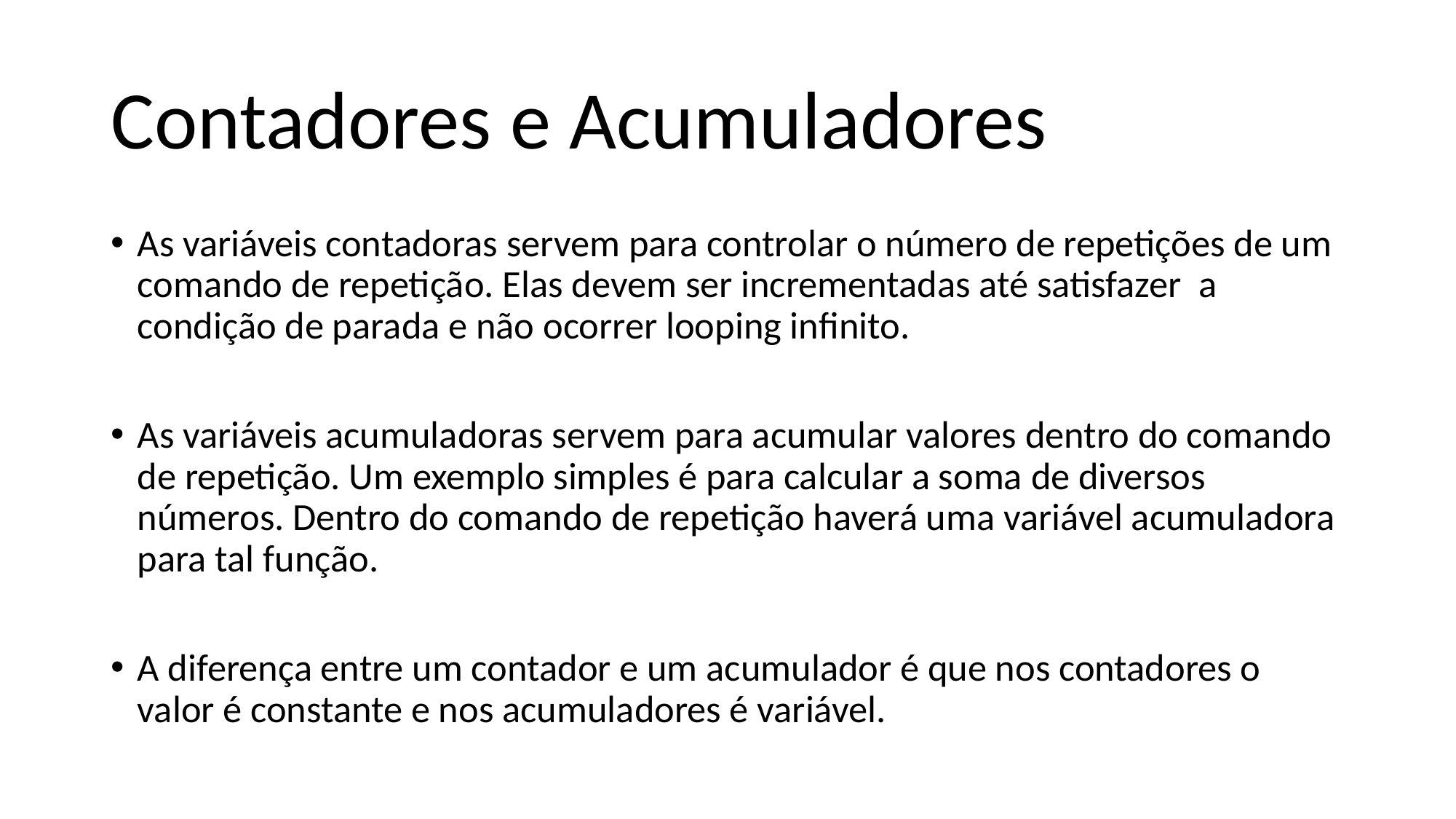

# Contadores e Acumuladores
As variáveis contadoras servem para controlar o número de repetições de um comando de repetição. Elas devem ser incrementadas até satisfazer  a condição de parada e não ocorrer looping infinito.

As variáveis acumuladoras servem para acumular valores dentro do comando de repetição. Um exemplo simples é para calcular a soma de diversos números. Dentro do comando de repetição haverá uma variável acumuladora para tal função.

A diferença entre um contador e um acumulador é que nos contadores o valor é constante e nos acumuladores é variável.